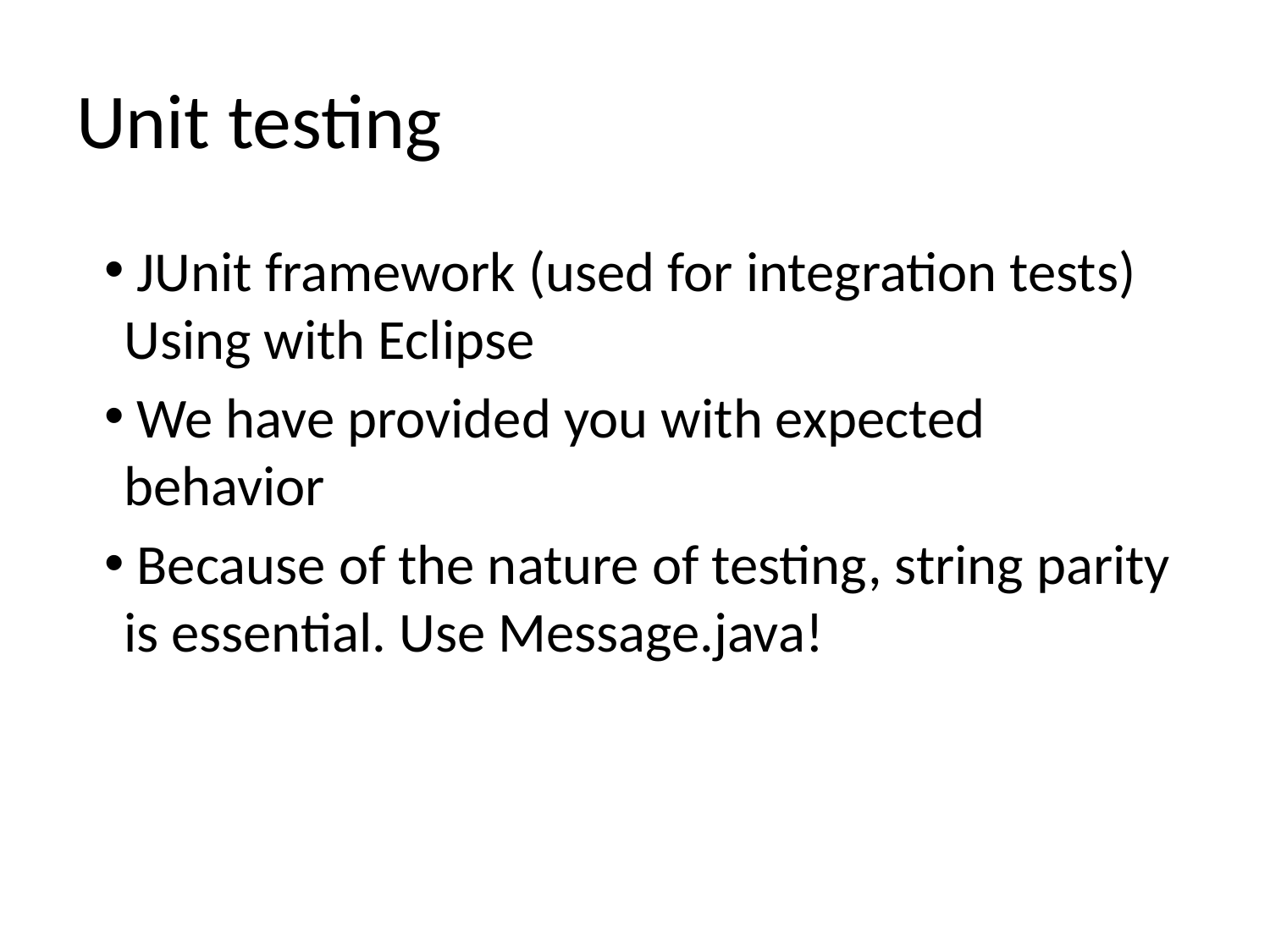

# Unit testing
 JUnit framework (used for integration tests) Using with Eclipse
 We have provided you with expected behavior
 Because of the nature of testing, string parity is essential. Use Message.java!